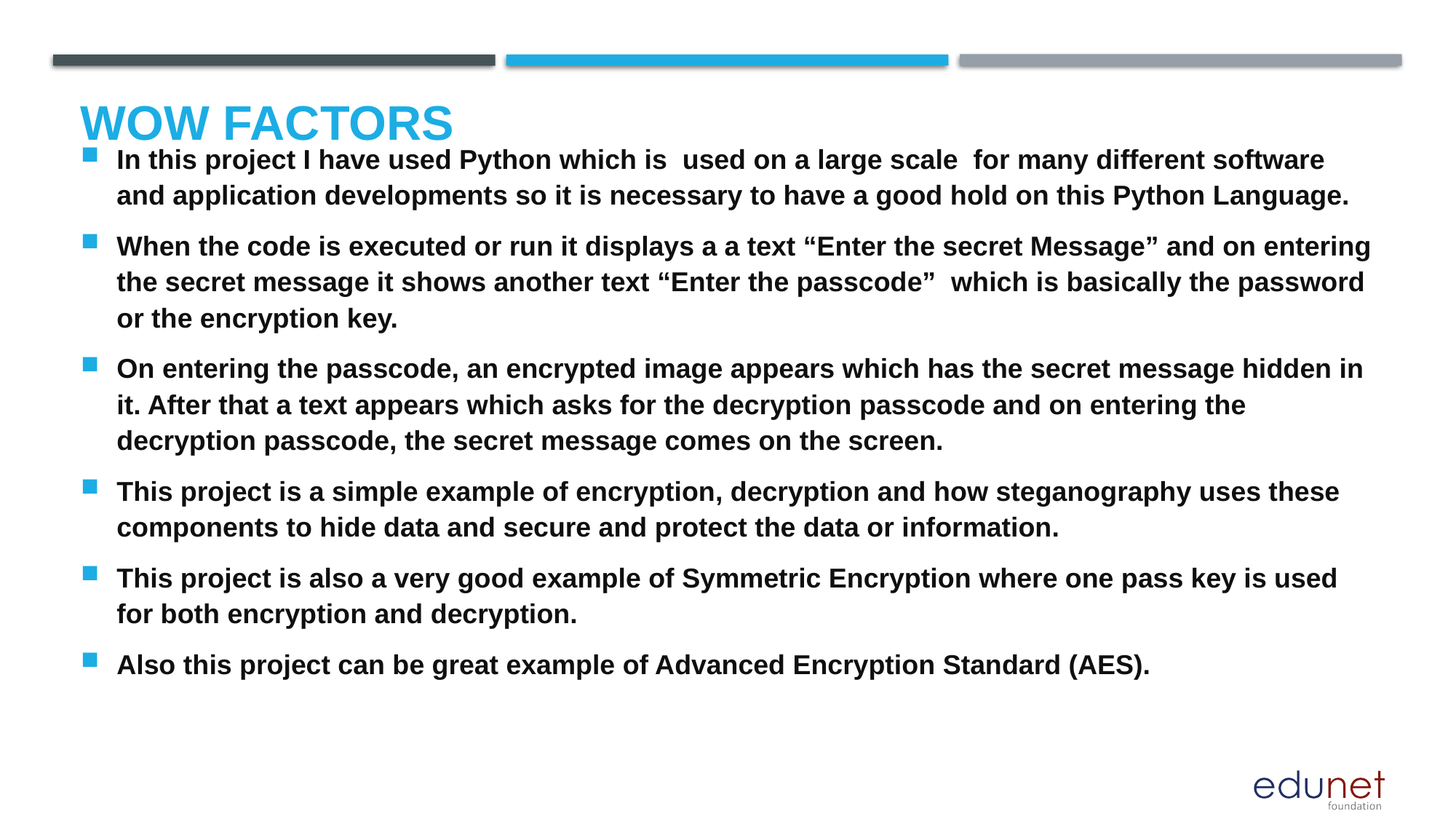

# Wow factors
In this project I have used Python which is  used on a large scale  for many different software and application developments so it is necessary to have a good hold on this Python Language.
When the code is executed or run it displays a a text “Enter the secret Message” and on entering the secret message it shows another text “Enter the passcode”  which is basically the password or the encryption key.
On entering the passcode, an encrypted image appears which has the secret message hidden in it. After that a text appears which asks for the decryption passcode and on entering the decryption passcode, the secret message comes on the screen.
This project is a simple example of encryption, decryption and how steganography uses these components to hide data and secure and protect the data or information.
This project is also a very good example of Symmetric Encryption where one pass key is used for both encryption and decryption.
Also this project can be great example of Advanced Encryption Standard (AES).